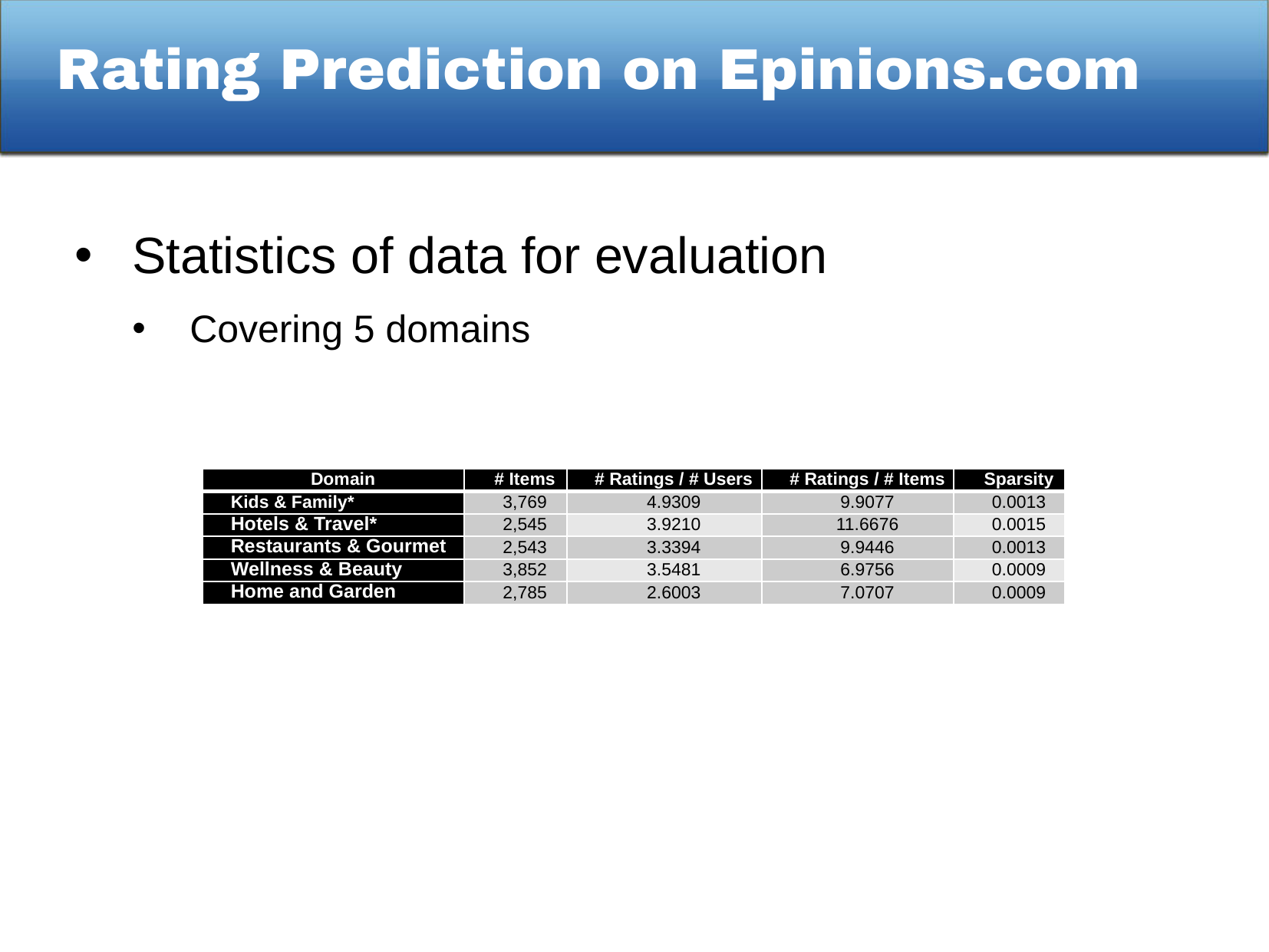

Rating Prediction on Epinions.com
Statistics of data for evaluation
Covering 5 domains
| Domain | # Items | # Ratings / # Users | # Ratings / # Items | Sparsity |
| --- | --- | --- | --- | --- |
| Kids & Family\* | 3,769 | 4.9309 | 9.9077 | 0.0013 |
| Hotels & Travel\* | 2,545 | 3.9210 | 11.6676 | 0.0015 |
| Restaurants & Gourmet | 2,543 | 3.3394 | 9.9446 | 0.0013 |
| Wellness & Beauty | 3,852 | 3.5481 | 6.9756 | 0.0009 |
| Home and Garden | 2,785 | 2.6003 | 7.0707 | 0.0009 |